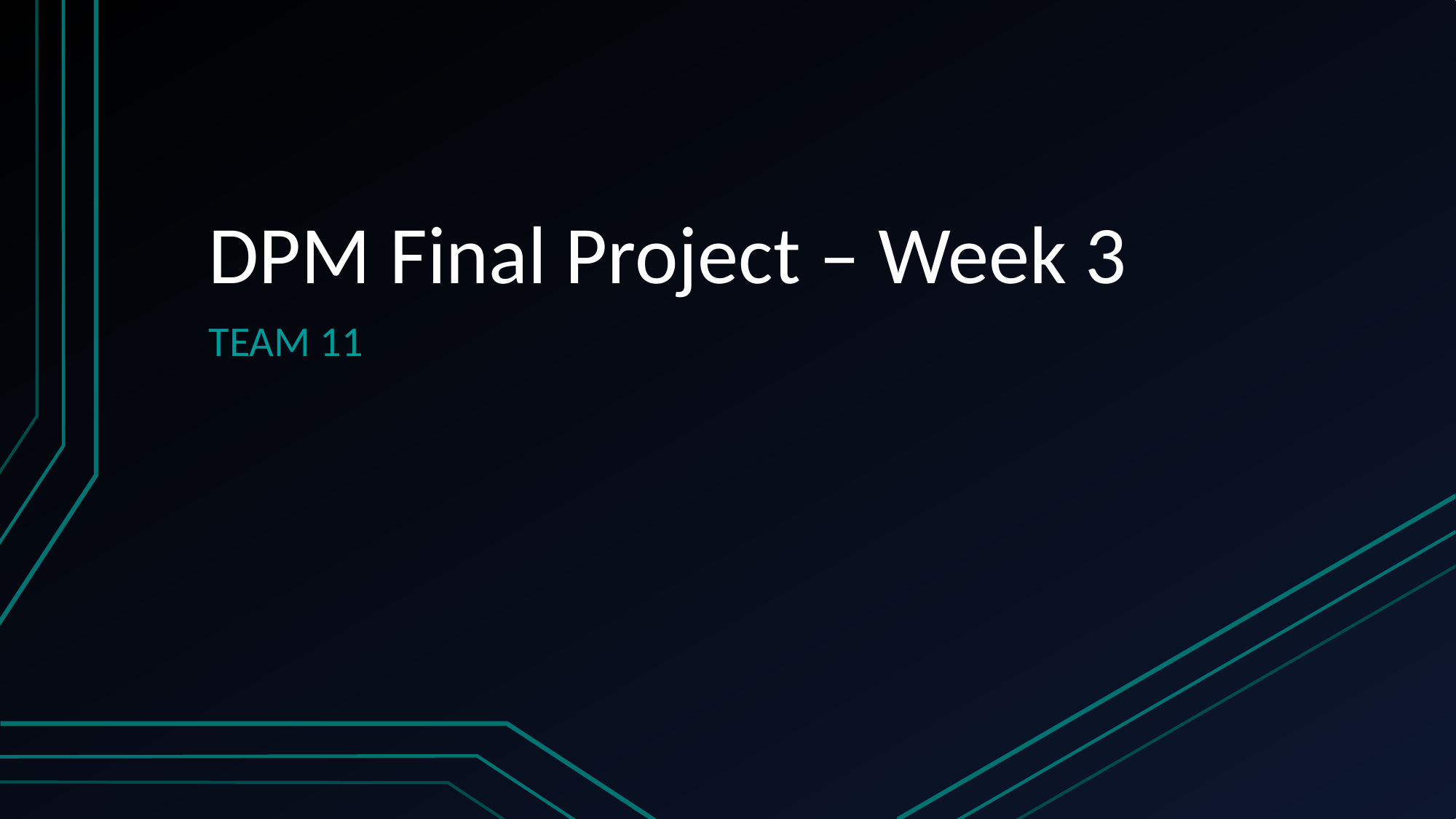

# DPM Final Project – Week 3
TEAM 11